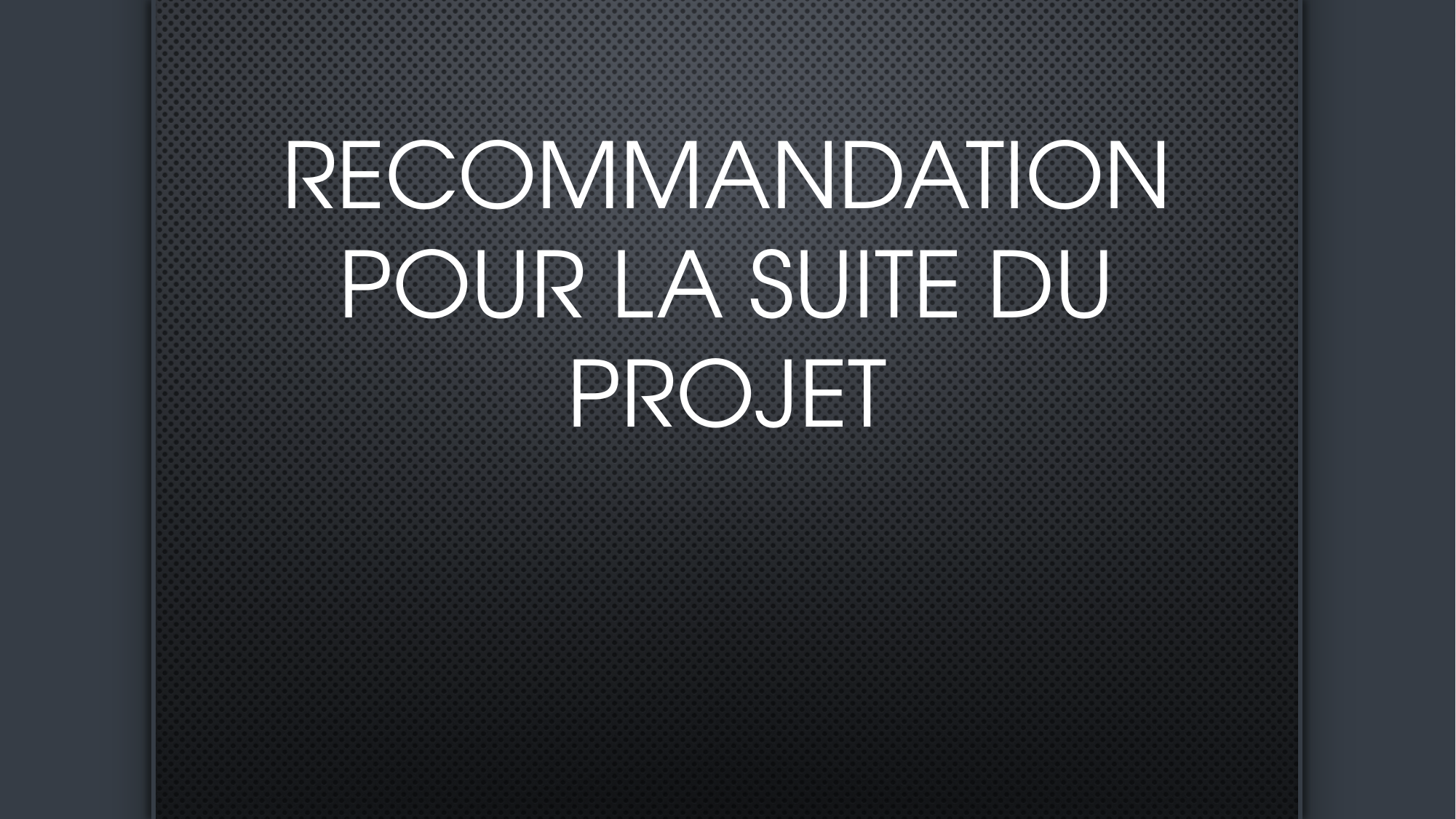

# Recommandation pour la suite du projet